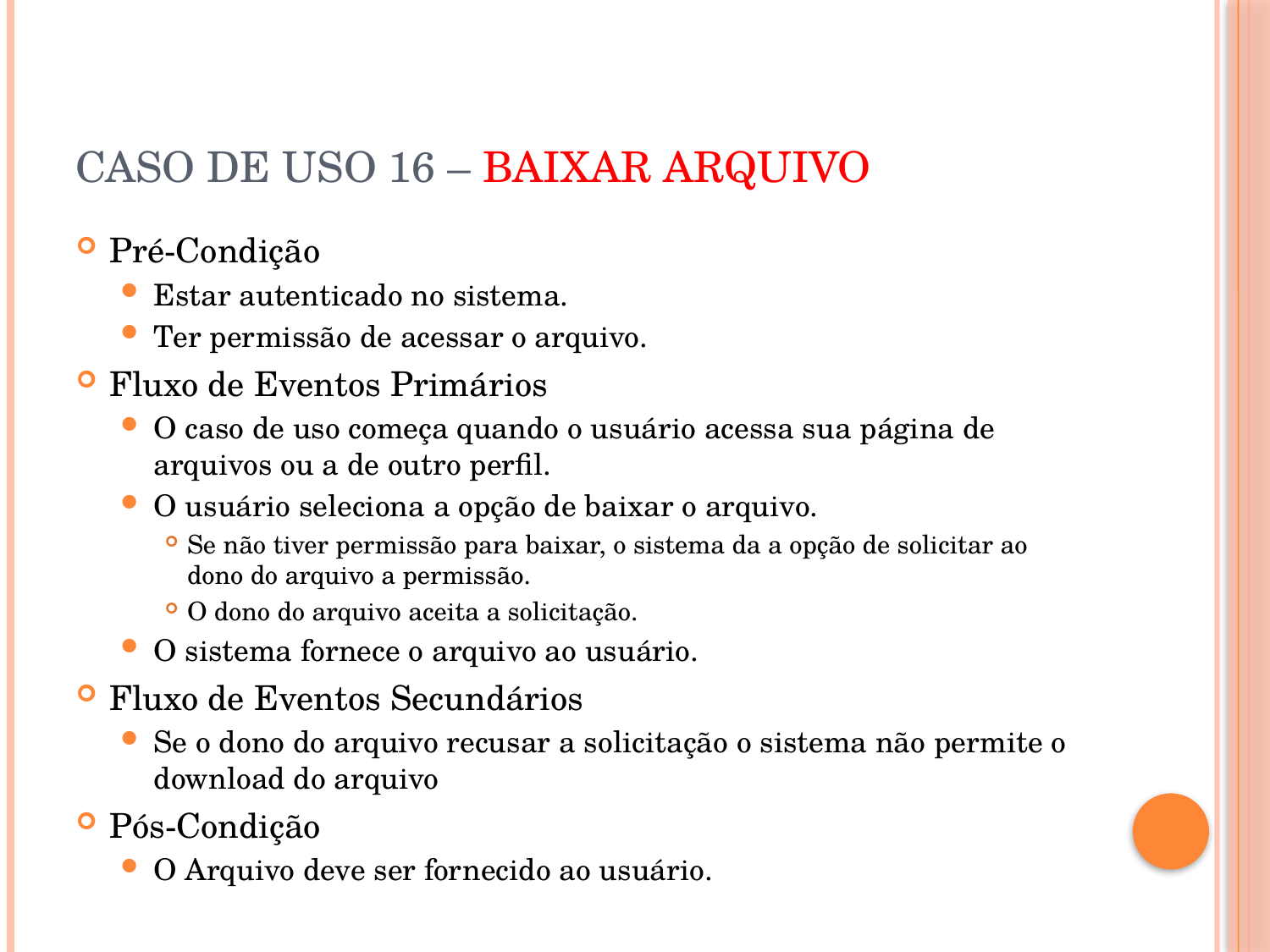

# Caso de Uso 16 – Baixar Arquivo
Pré-Condição
Estar autenticado no sistema.
Ter permissão de acessar o arquivo.
Fluxo de Eventos Primários
O caso de uso começa quando o usuário acessa sua página de arquivos ou a de outro perfil.
O usuário seleciona a opção de baixar o arquivo.
Se não tiver permissão para baixar, o sistema da a opção de solicitar ao dono do arquivo a permissão.
O dono do arquivo aceita a solicitação.
O sistema fornece o arquivo ao usuário.
Fluxo de Eventos Secundários
Se o dono do arquivo recusar a solicitação o sistema não permite o download do arquivo
Pós-Condição
O Arquivo deve ser fornecido ao usuário.